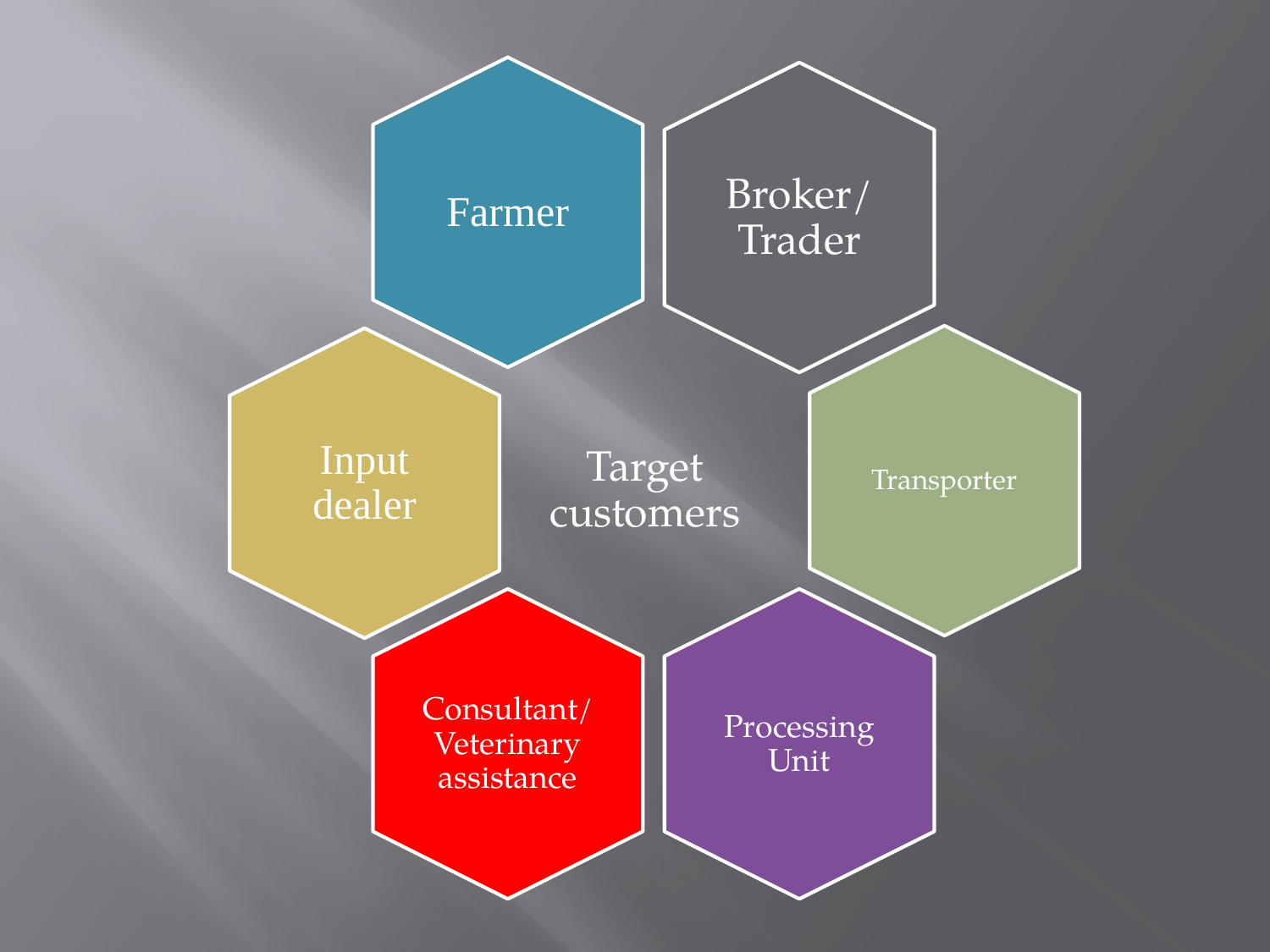

Broker/ Trader
Farmer
Input dealer
Target customers
Transporter
Processing Unit
Consultant/ Veterinary assistance